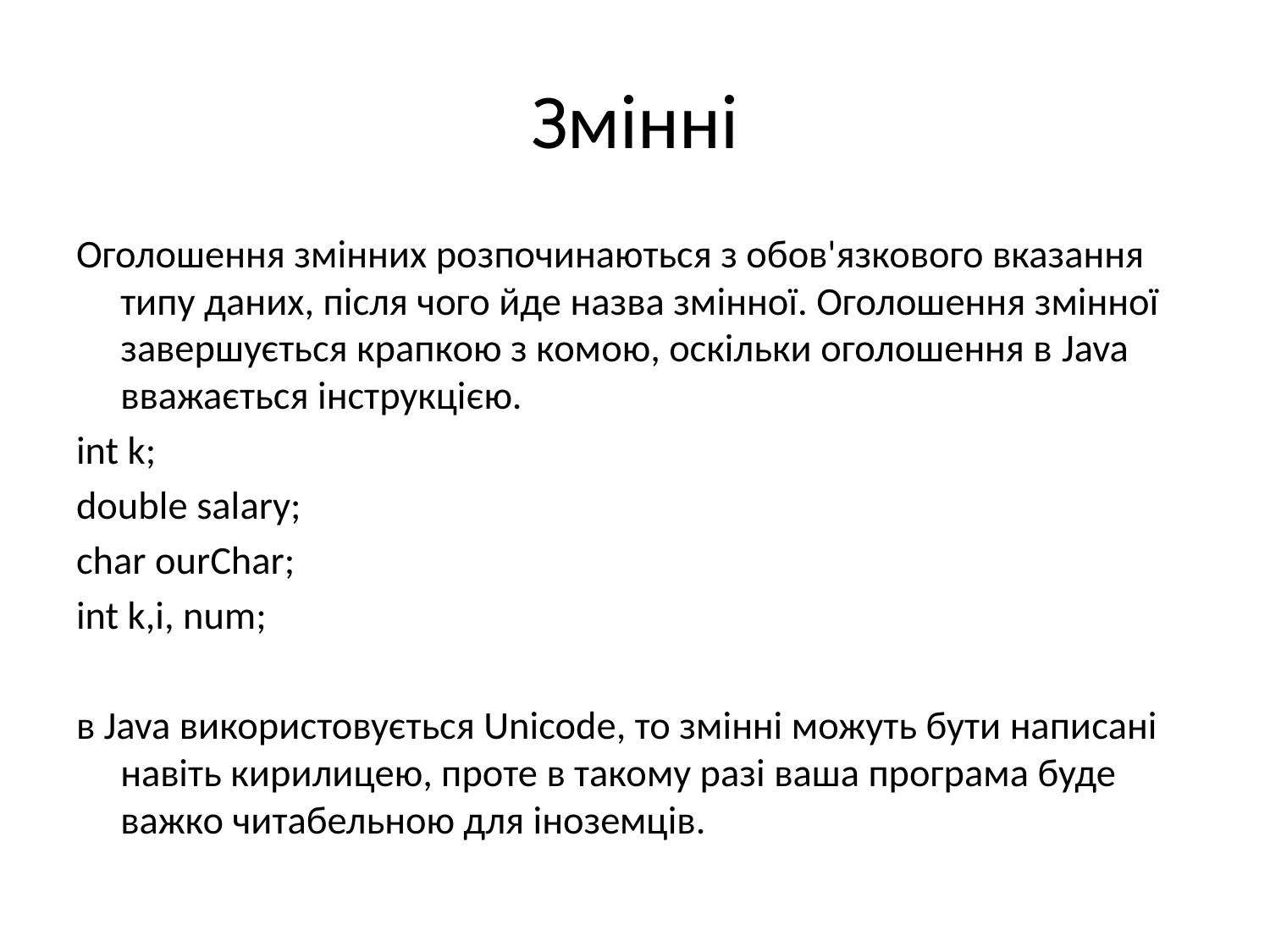

# Змінні
Оголошення змінних розпочинаються з обов'язкового вказання типу даних, після чого йде назва змінної. Оголошення змінної завершується крапкою з комою, оскільки оголошення в Java вважається інструкцією.
int k;
double salary;
char ourChar;
int k,i, num;

в Java використовується Unicode, то змінні можуть бути написані навіть кирилицею, проте в такому разі ваша програма буде важко читабельною для іноземців.